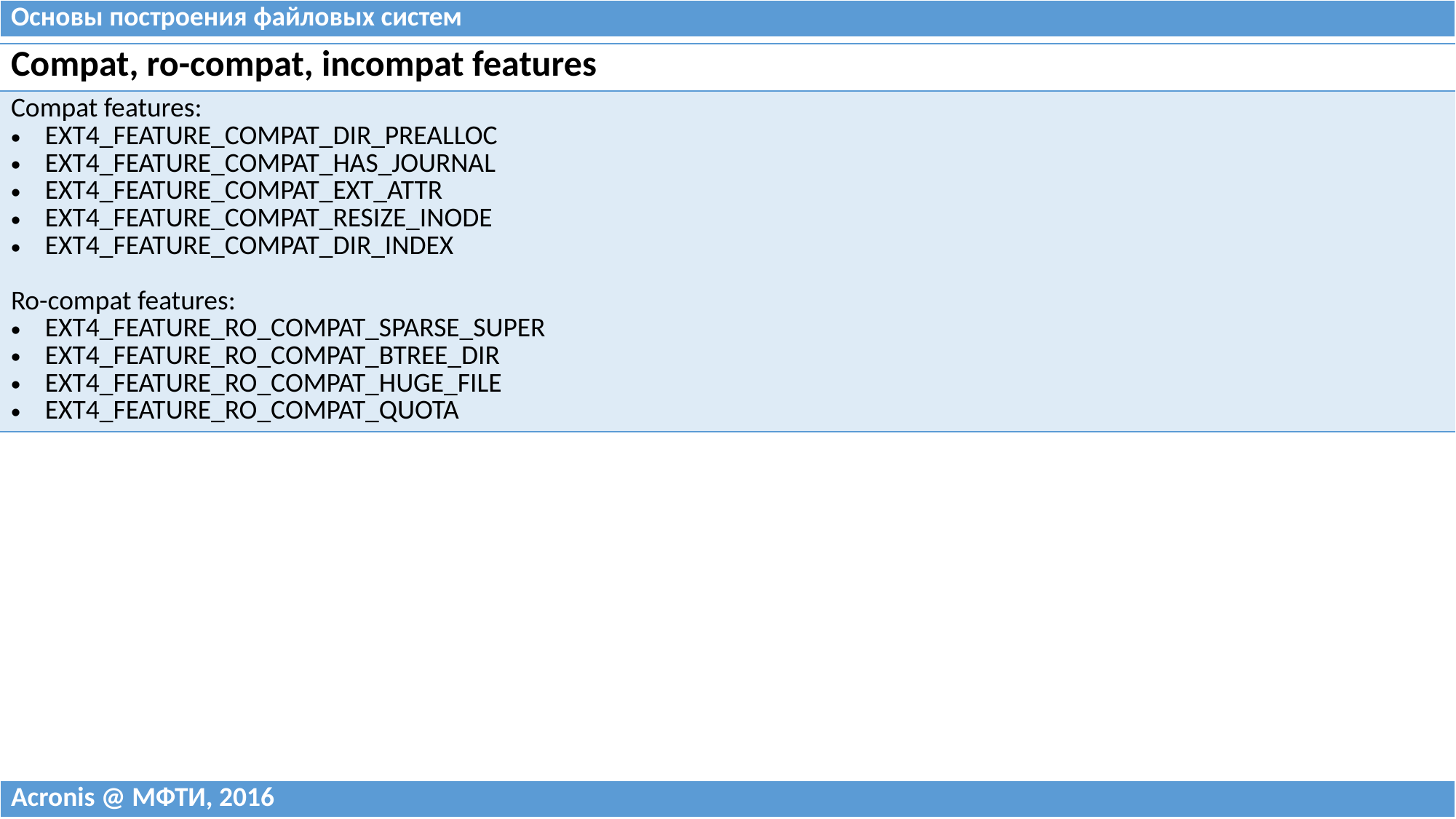

| Основы построения файловых систем |
| --- |
| Compat, ro-compat, incompat features |
| --- |
| Compat features: EXT4\_FEATURE\_COMPAT\_DIR\_PREALLOC EXT4\_FEATURE\_COMPAT\_HAS\_JOURNAL EXT4\_FEATURE\_COMPAT\_EXT\_ATTR EXT4\_FEATURE\_COMPAT\_RESIZE\_INODE EXT4\_FEATURE\_COMPAT\_DIR\_INDEX Ro-compat features: EXT4\_FEATURE\_RO\_COMPAT\_SPARSE\_SUPER EXT4\_FEATURE\_RO\_COMPAT\_BTREE\_DIR EXT4\_FEATURE\_RO\_COMPAT\_HUGE\_FILE EXT4\_FEATURE\_RO\_COMPAT\_QUOTA |
| Acronis @ МФТИ, 2016 |
| --- |